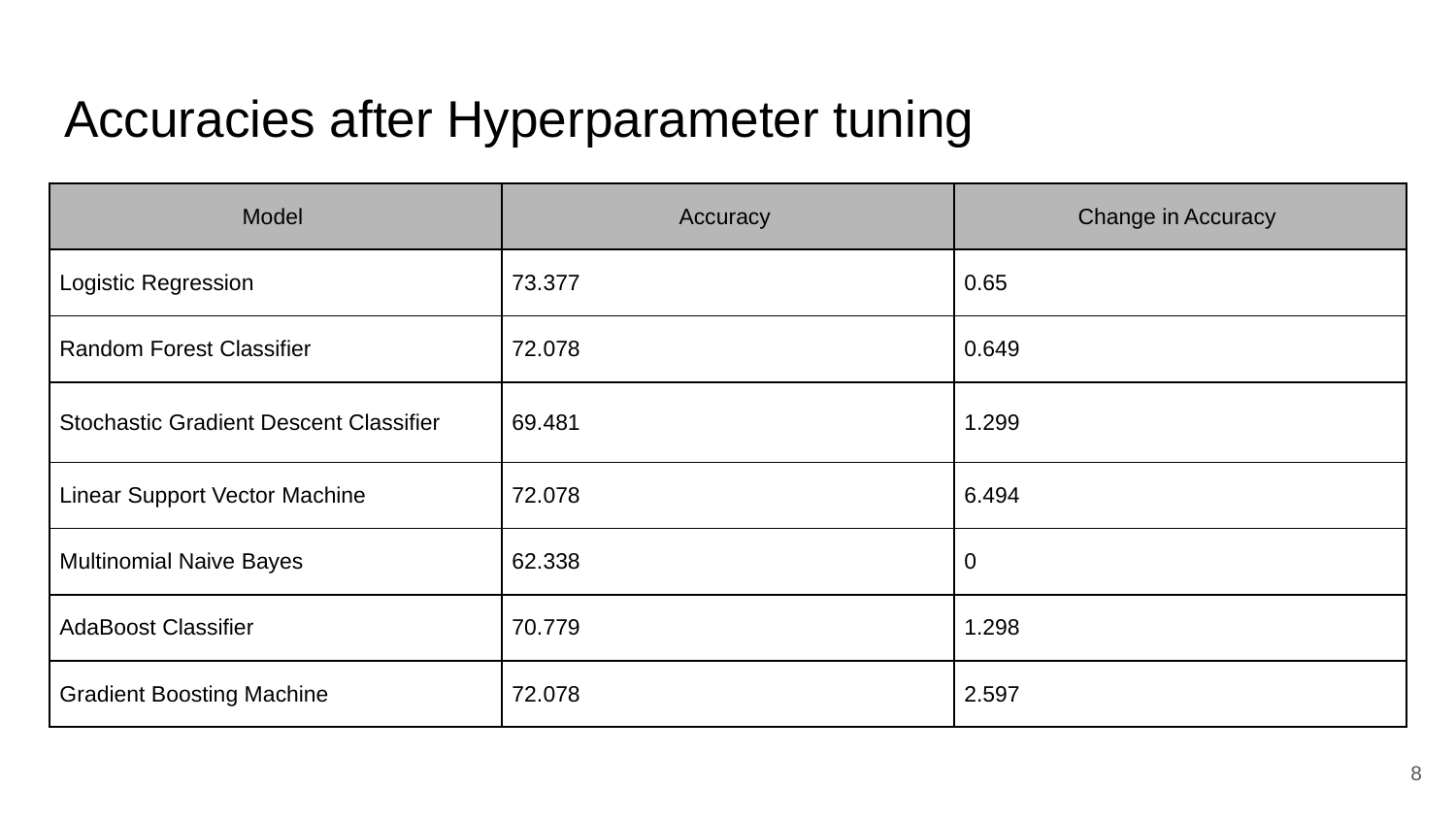

# Accuracies after Hyperparameter tuning

| Model | Accuracy | Change in Accuracy |
| --- | --- | --- |
| Logistic Regression | 73.377 | 0.65 |
| Random Forest Classifier | 72.078 | 0.649 |
| Stochastic Gradient Descent Classifier | 69.481 | 1.299 |
| Linear Support Vector Machine | 72.078 | 6.494 |
| Multinomial Naive Bayes | 62.338 | 0 |
| AdaBoost Classifier | 70.779 | 1.298 |
| Gradient Boosting Machine | 72.078 | 2.597 |
8